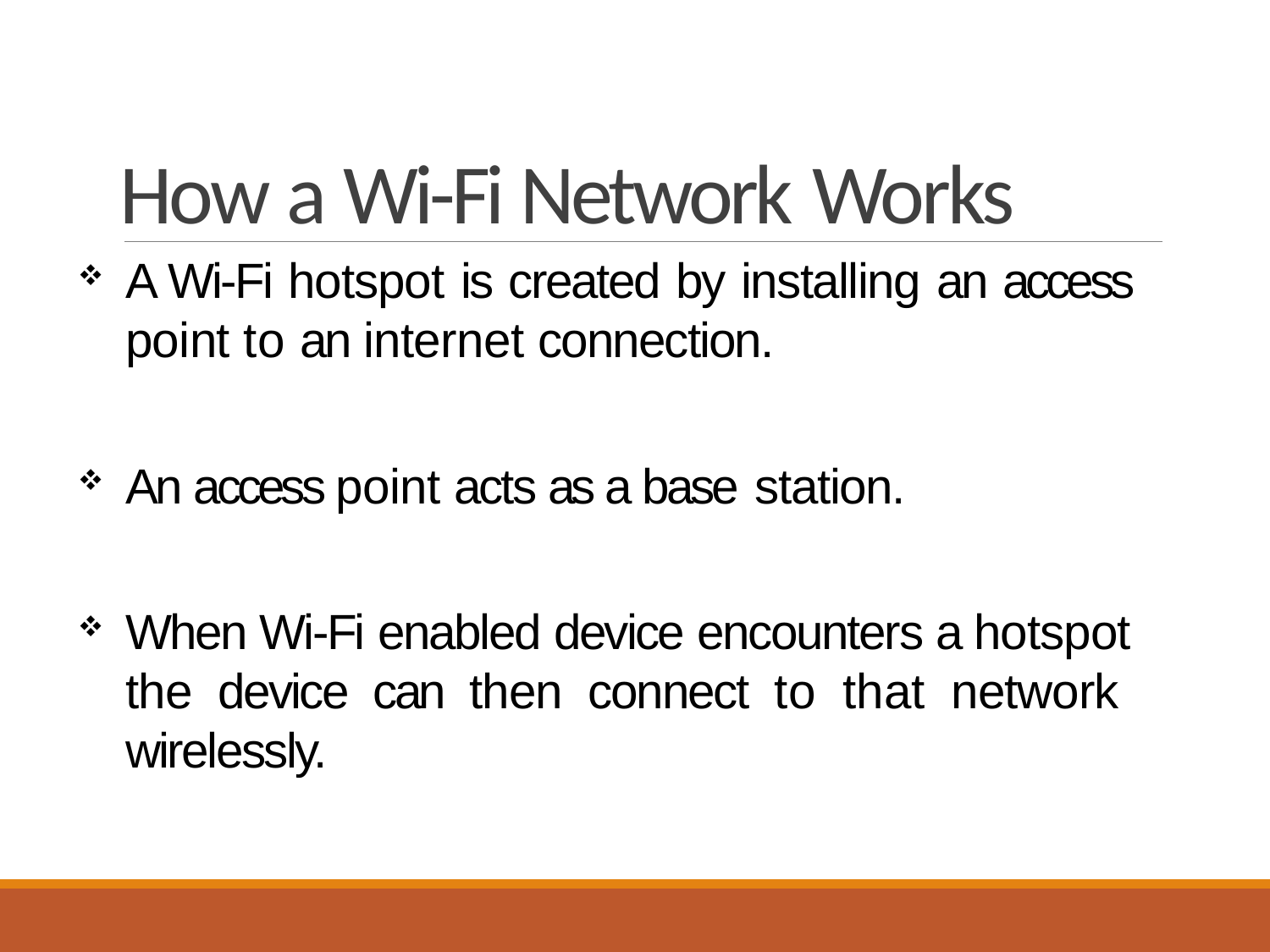

# How a Wi-Fi Network Works
A Wi-Fi hotspot is created by installing an access  point to an internet connection.

An access point acts as a base station.

When Wi-Fi enabled device encounters a hotspot  the device can then connect to that network  wirelessly.